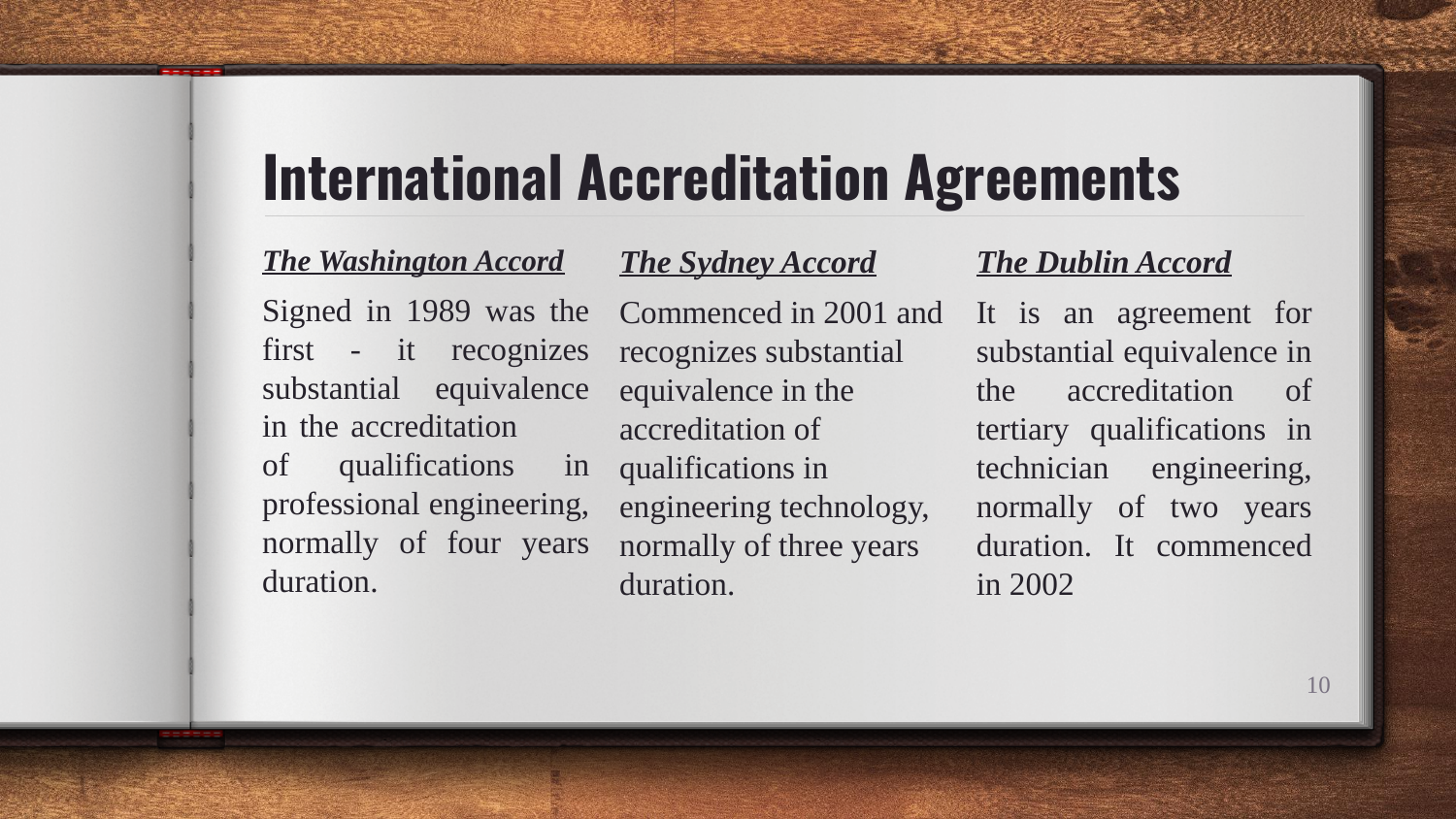

# International Accreditation Agreements
The Washington Accord
Signed in 1989 was the first - it recognizes substantial equivalence in the accreditation       of qualifications in professional engineering, normally of four years duration.
The Sydney Accord
Commenced in 2001 and recognizes substantial equivalence in the accreditation of qualifications in engineering technology, normally of three years duration.
The Dublin Accord
It is an agreement for substantial equivalence in the accreditation of tertiary qualifications in technician engineering, normally of two years duration. It commenced in 2002
10